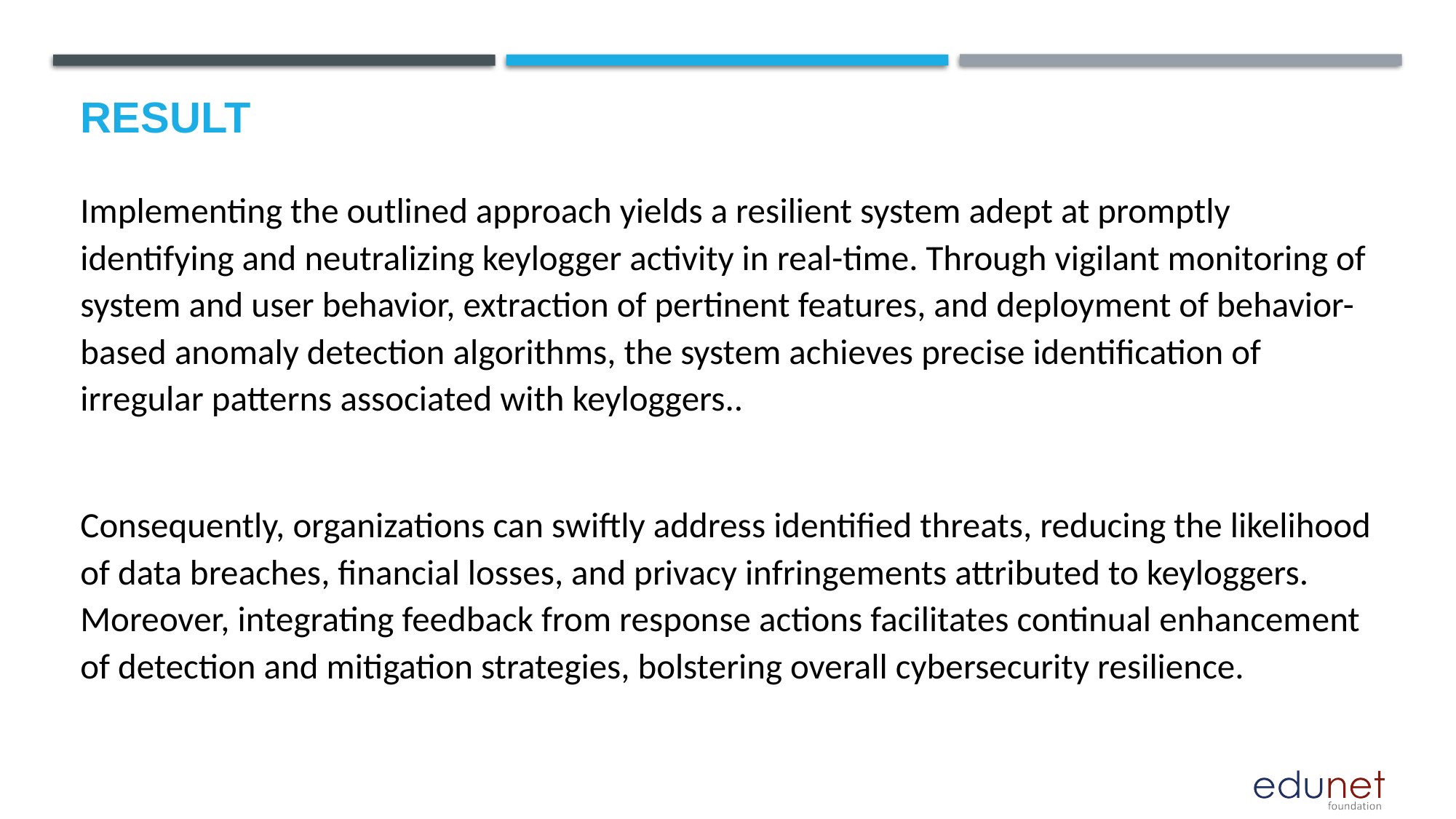

# Result
Implementing the outlined approach yields a resilient system adept at promptly identifying and neutralizing keylogger activity in real-time. Through vigilant monitoring of system and user behavior, extraction of pertinent features, and deployment of behavior-based anomaly detection algorithms, the system achieves precise identification of irregular patterns associated with keyloggers..

Consequently, organizations can swiftly address identified threats, reducing the likelihood of data breaches, financial losses, and privacy infringements attributed to keyloggers. Moreover, integrating feedback from response actions facilitates continual enhancement of detection and mitigation strategies, bolstering overall cybersecurity resilience.